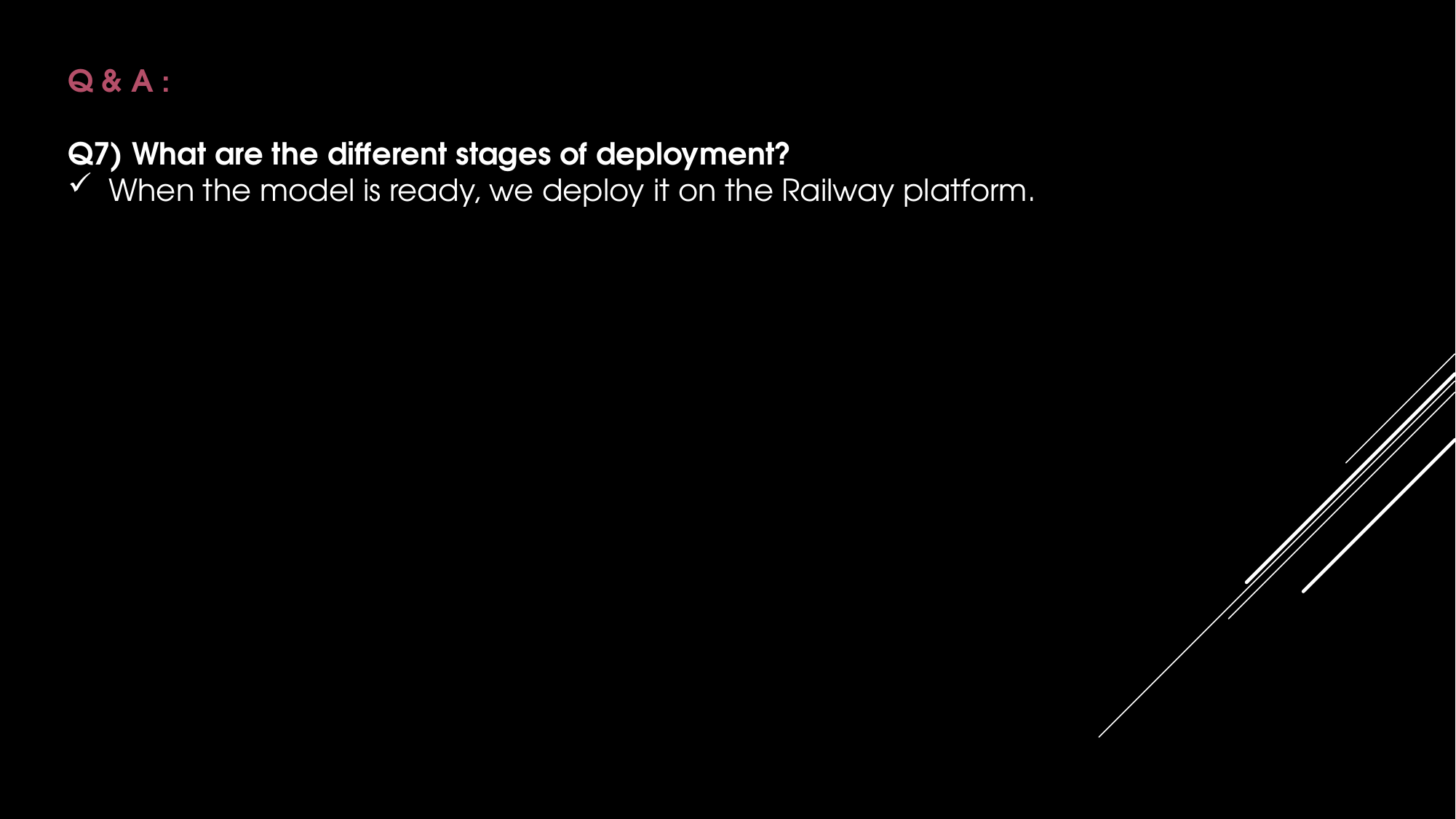

Q & A :

Q7) What are the different stages of deployment?
When the model is ready, we deploy it on the Railway platform.